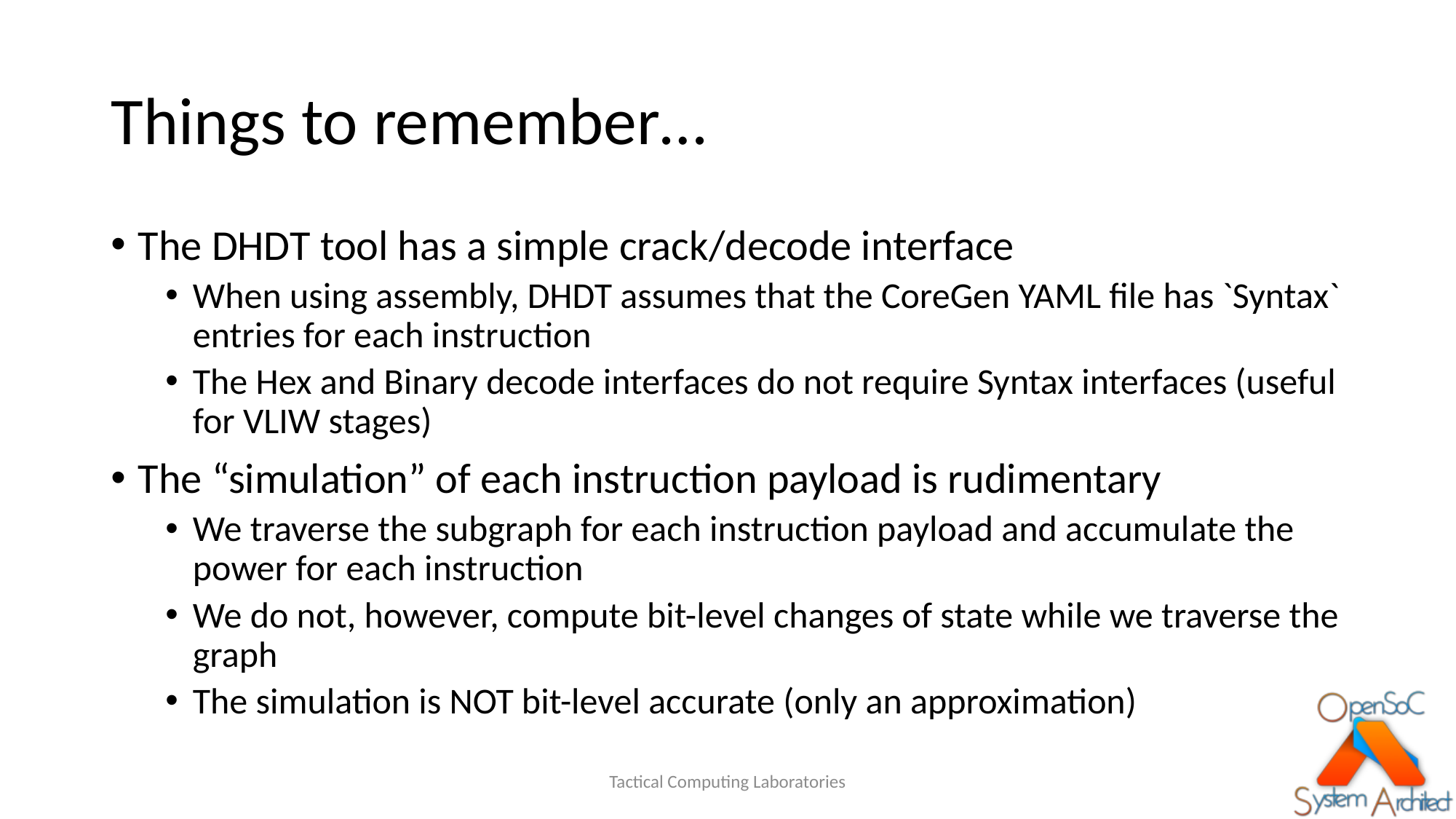

# Things to remember…
The DHDT tool has a simple crack/decode interface
When using assembly, DHDT assumes that the CoreGen YAML file has `Syntax` entries for each instruction
The Hex and Binary decode interfaces do not require Syntax interfaces (useful for VLIW stages)
The “simulation” of each instruction payload is rudimentary
We traverse the subgraph for each instruction payload and accumulate the power for each instruction
We do not, however, compute bit-level changes of state while we traverse the graph
The simulation is NOT bit-level accurate (only an approximation)

Tactical Computing Laboratories